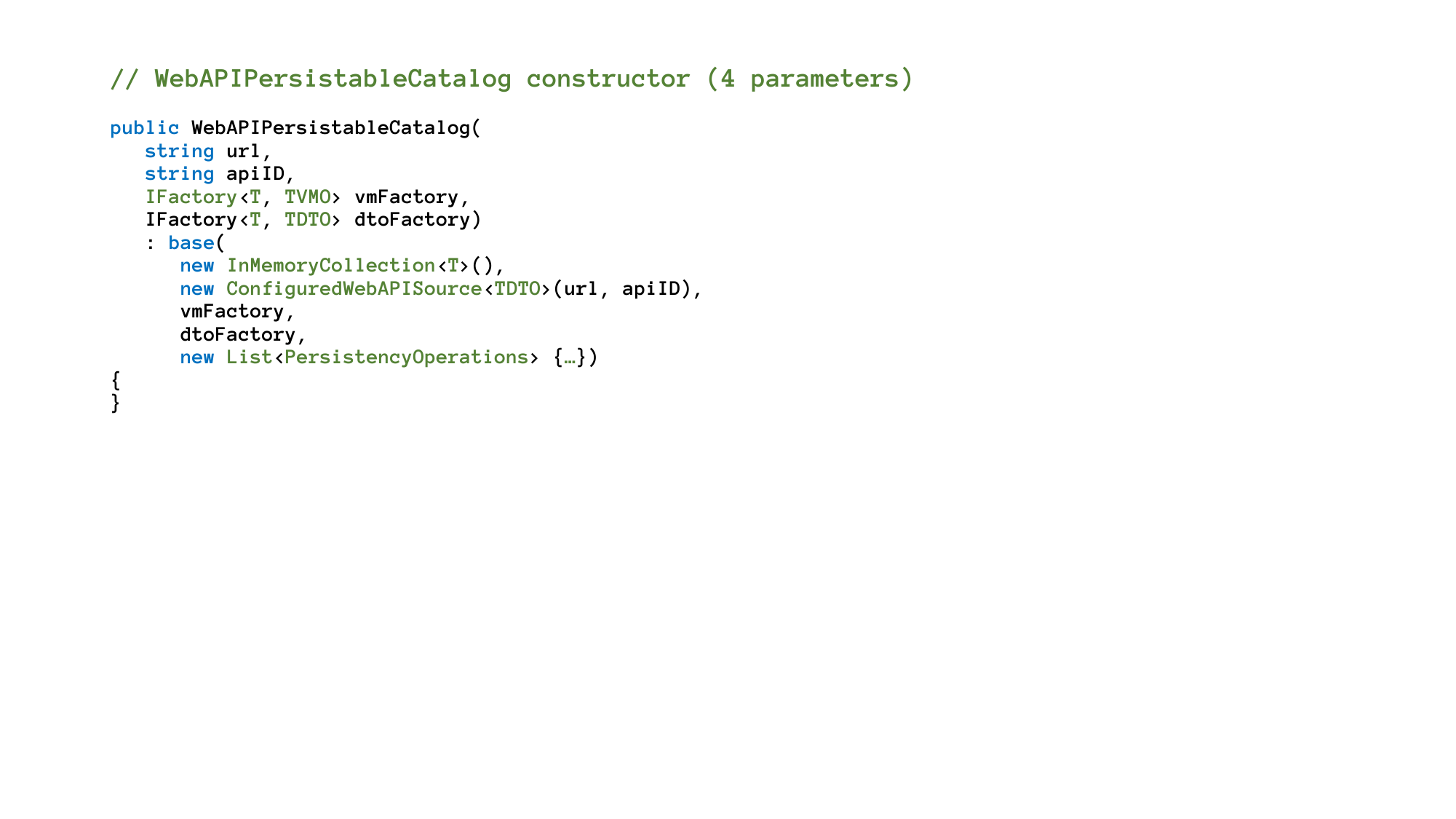

// WebAPIPersistableCatalog constructor (4 parameters)

public WebAPIPersistableCatalog(
   string url,
   string apiID,
   IFactory<T, TVMO> vmFactory,
   IFactory<T, TDTO> dtoFactory)
   : base(
      new InMemoryCollection<T>(),
      new ConfiguredWebAPISource<TDTO>(url, apiID),
      vmFactory,
      dtoFactory,
      new List<PersistencyOperations> {…})
{
}